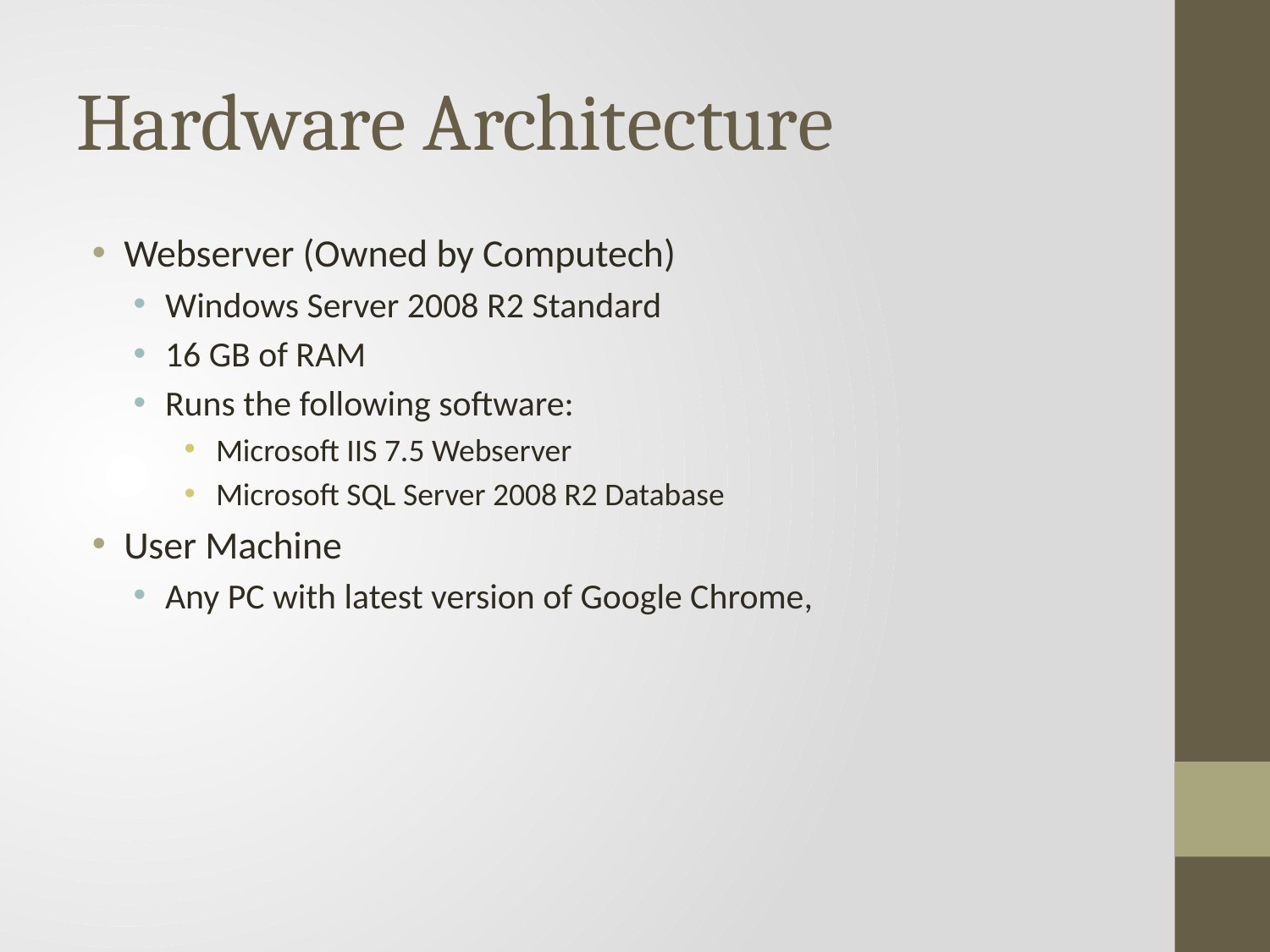

# Hardware Architecture
Webserver (Owned by Computech)
Windows Server 2008 R2 Standard
16 GB of RAM
Runs the following software:
Microsoft IIS 7.5 Webserver
Microsoft SQL Server 2008 R2 Database
User Machine
Any PC with latest version of Google Chrome,